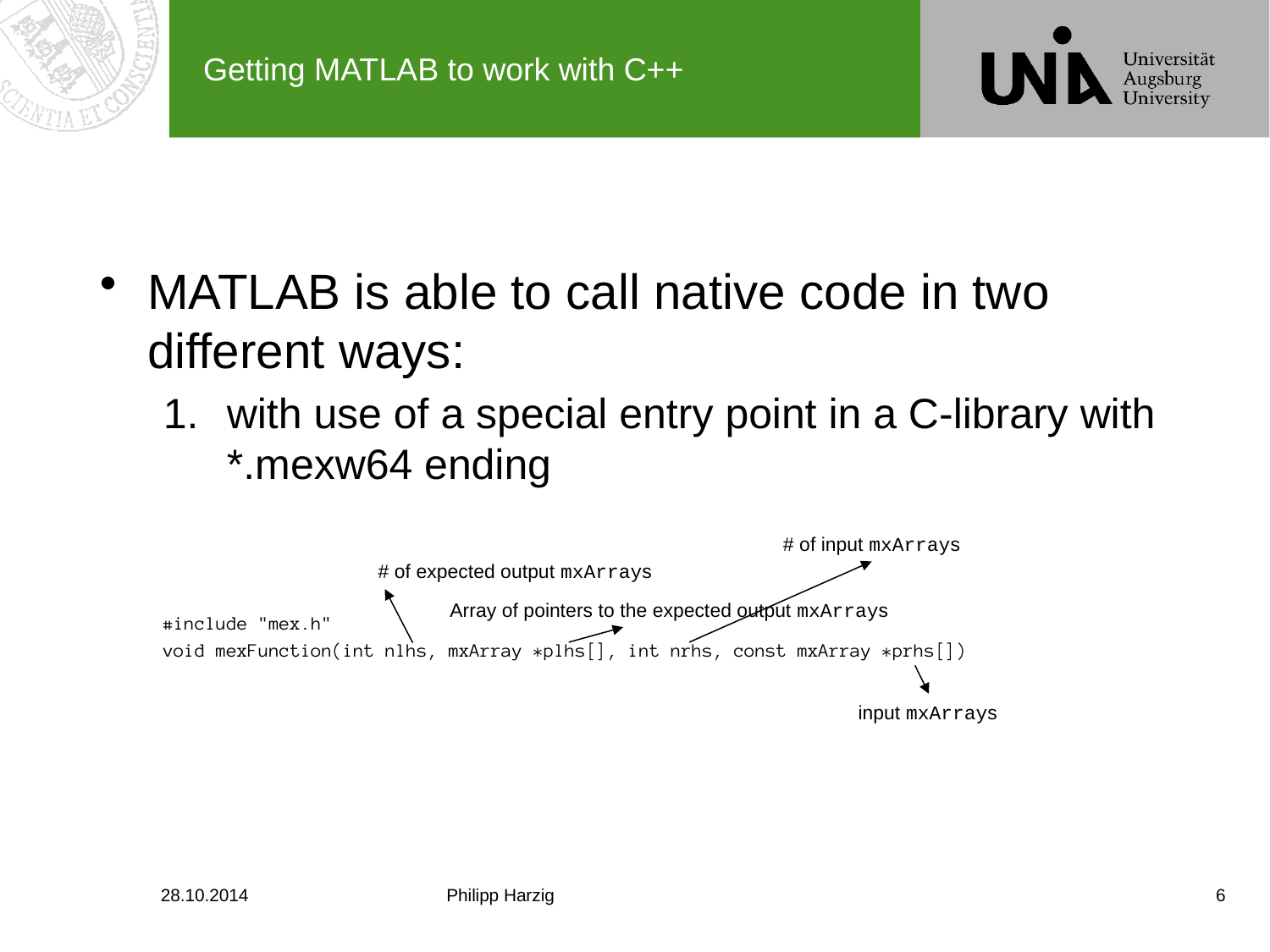

# Getting MATLAB to work with C++
MATLAB is able to call native code in two different ways:
with use of a special entry point in a C-library with *.mexw64 ending

#include "mex.h"
void mexFunction(int nlhs, mxArray *plhs[], int nrhs, const mxArray *prhs[])

# of input mxArrays
# of expected output mxArrays
Array of pointers to the expected output mxArrays
input mxArrays
28.10.2014
Philipp Harzig
6